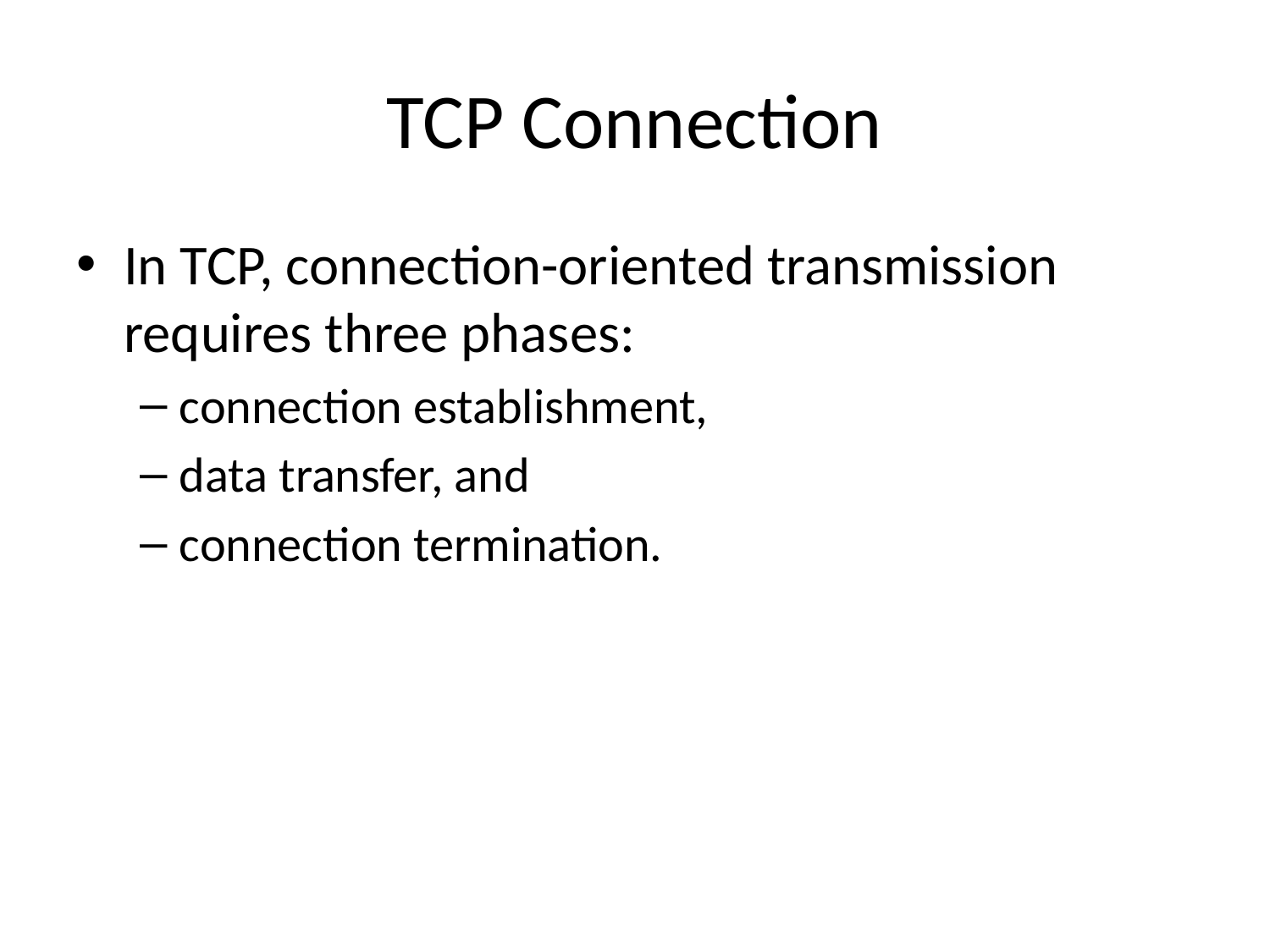

# TCP Connection
In TCP, connection-oriented transmission requires three phases:
connection establishment,
data transfer, and
connection termination.